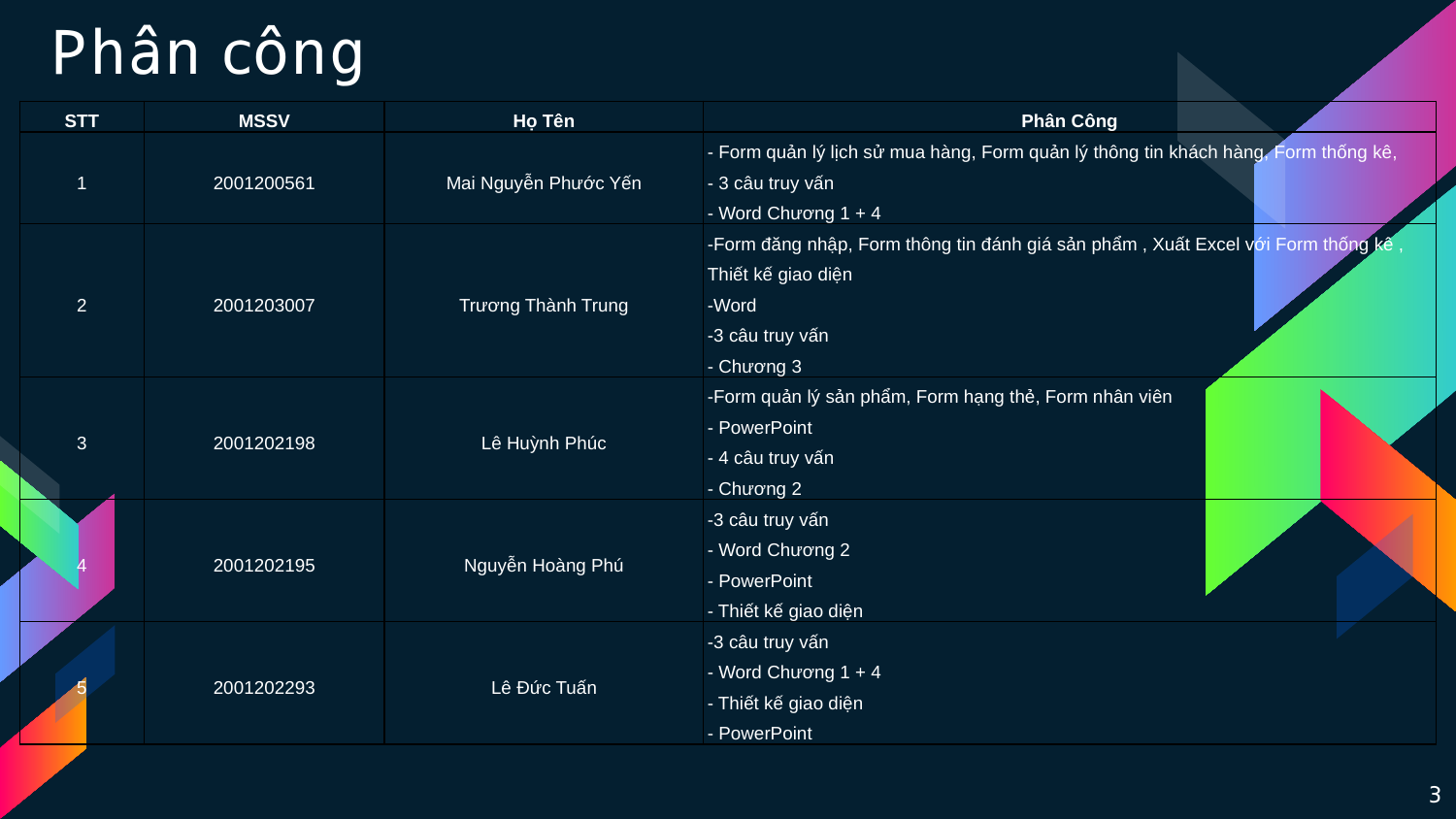

# Phân công
| STT | MSSV | Họ Tên | Phân Công |
| --- | --- | --- | --- |
| 1 | 2001200561 | Mai Nguyễn Phước Yến | - Form quản lý lịch sử mua hàng, Form quản lý thông tin khách hàng, Form thống kê, - 3 câu truy vấn - Word Chương 1 + 4 |
| 2 | 2001203007 | Trương Thành Trung | -Form đăng nhập, Form thông tin đánh giá sản phẩm , Xuất Excel với Form thống kê , Thiết kế giao diện -Word -3 câu truy vấn - Chương 3 |
| 3 | 2001202198 | Lê Huỳnh Phúc | -Form quản lý sản phẩm, Form hạng thẻ, Form nhân viên - PowerPoint - 4 câu truy vấn - Chương 2 |
| 4 | 2001202195 | Nguyễn Hoàng Phú | -3 câu truy vấn - Word Chương 2 - PowerPoint - Thiết kế giao diện |
| 5 | 2001202293 | Lê Đức Tuấn | -3 câu truy vấn - Word Chương 1 + 4 - Thiết kế giao diện - PowerPoint |
3